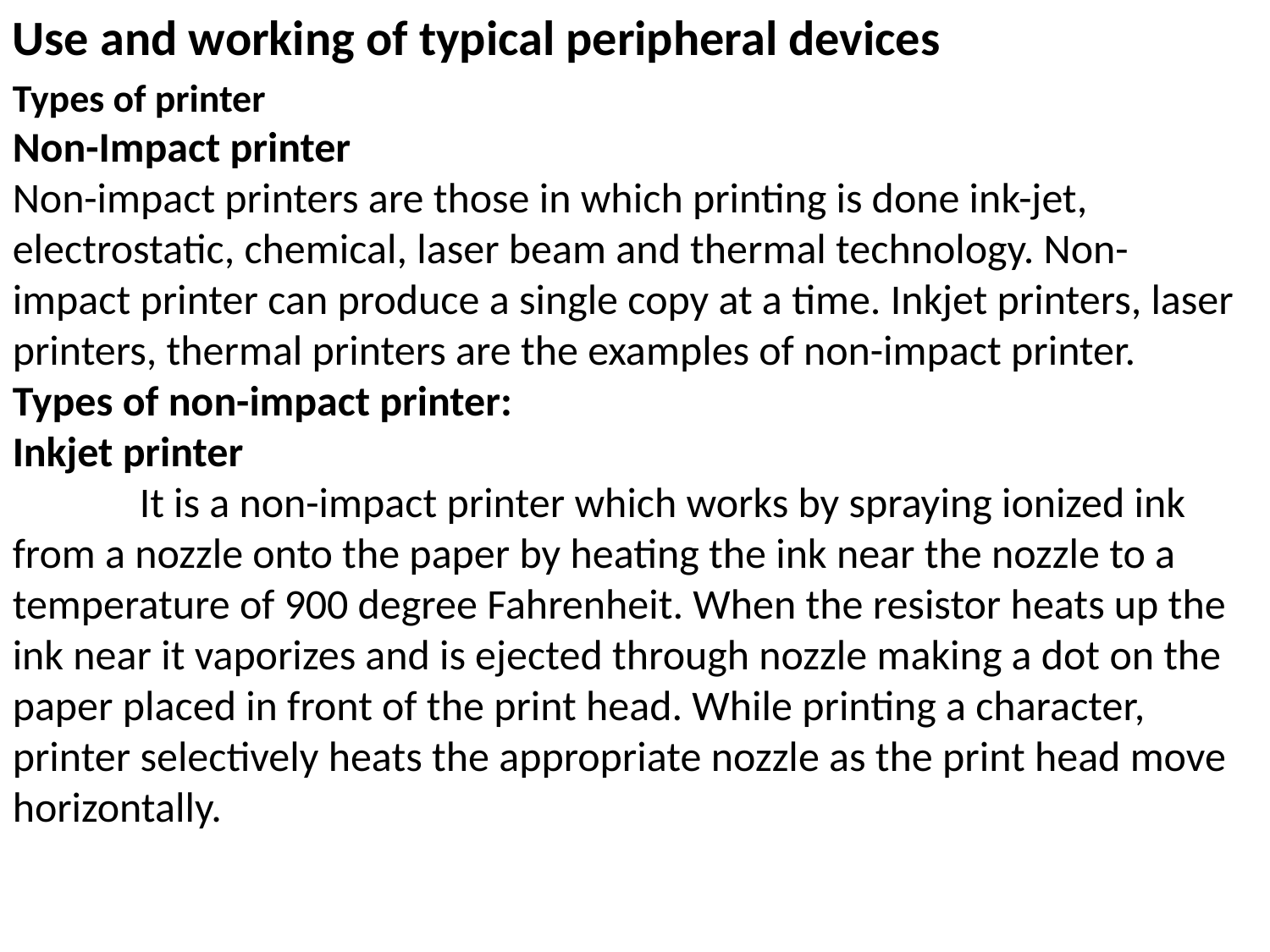

Use and working of typical peripheral devices
Types of printer
Non-Impact printer
Non-impact printers are those in which printing is done ink-jet, electrostatic, chemical, laser beam and thermal technology. Non-impact printer can produce a single copy at a time. Inkjet printers, laser printers, thermal printers are the examples of non-impact printer.
Types of non-impact printer:
Inkjet printer
	It is a non-impact printer which works by spraying ionized ink from a nozzle onto the paper by heating the ink near the nozzle to a temperature of 900 degree Fahrenheit. When the resistor heats up the ink near it vaporizes and is ejected through nozzle making a dot on the paper placed in front of the print head. While printing a character, printer selectively heats the appropriate nozzle as the print head move horizontally.